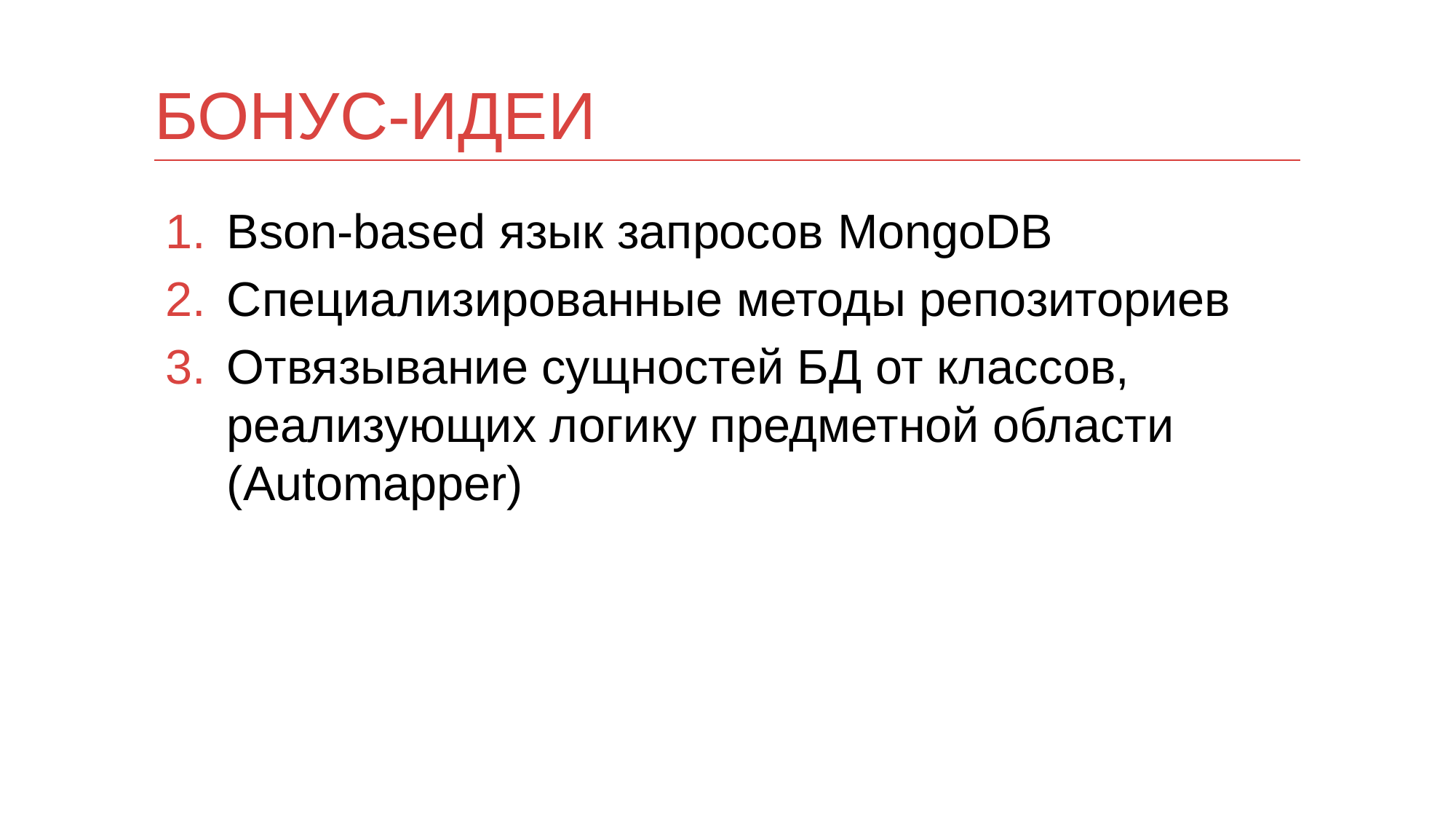

# Бонус-Идеи
Bson-based язык запросов MongoDB
Специализированные методы репозиториев
Отвязывание сущностей БД от классов, реализующих логику предметной области
(Automapper)